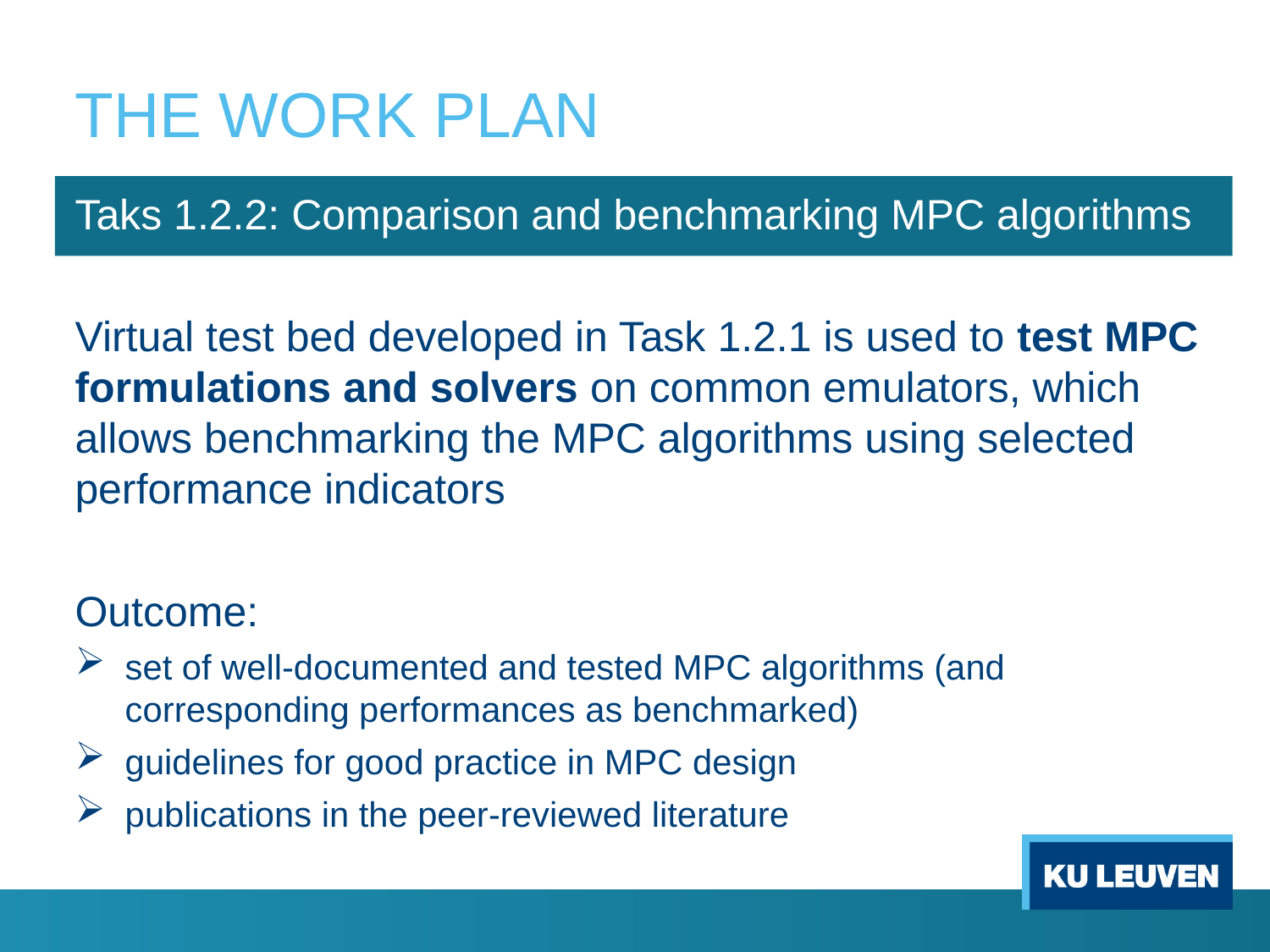

# THE WORK PLAN

Taks 1.2.2: Comparison and benchmarking MPC algorithms

Virtual test bed developed in Task 1.2.1 is used to test MPC formulations and solvers on common emulators, which allows benchmarking the MPC algorithms using selected performance indicators

Outcome:
set of well-documented and tested MPC algorithms (and corresponding performances as benchmarked)
guidelines for good practice in MPC design
publications in the peer-reviewed literature